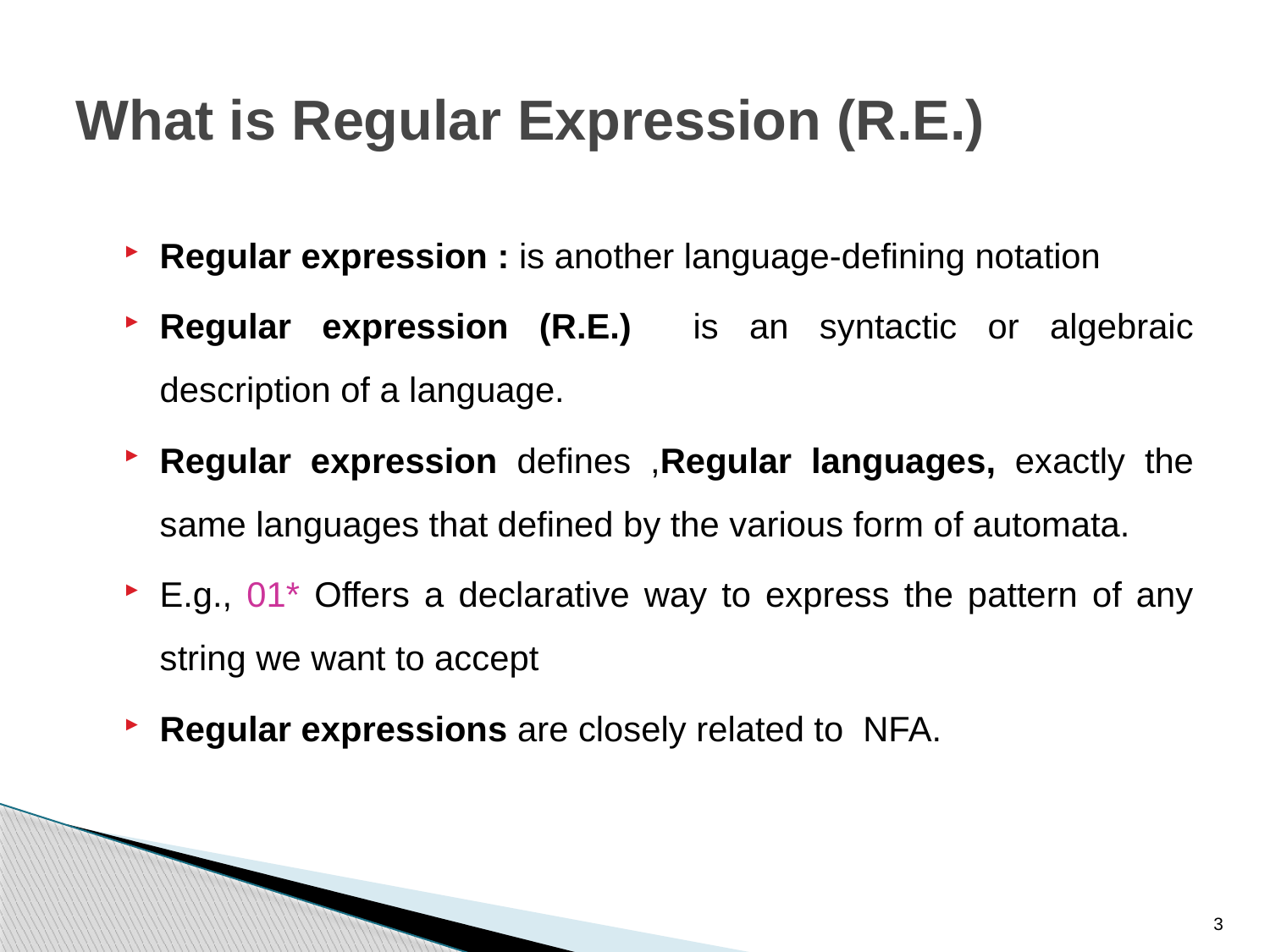

# What is Regular Expression (R.E.)
Regular expression : is another language-defining notation
Regular expression (R.E.)  is an syntactic or algebraic description of a language.
Regular expression defines ,Regular languages, exactly the same languages that defined by the various form of automata.
E.g., 01* Offers a declarative way to express the pattern of any string we want to accept
Regular expressions are closely related to  NFA.

3